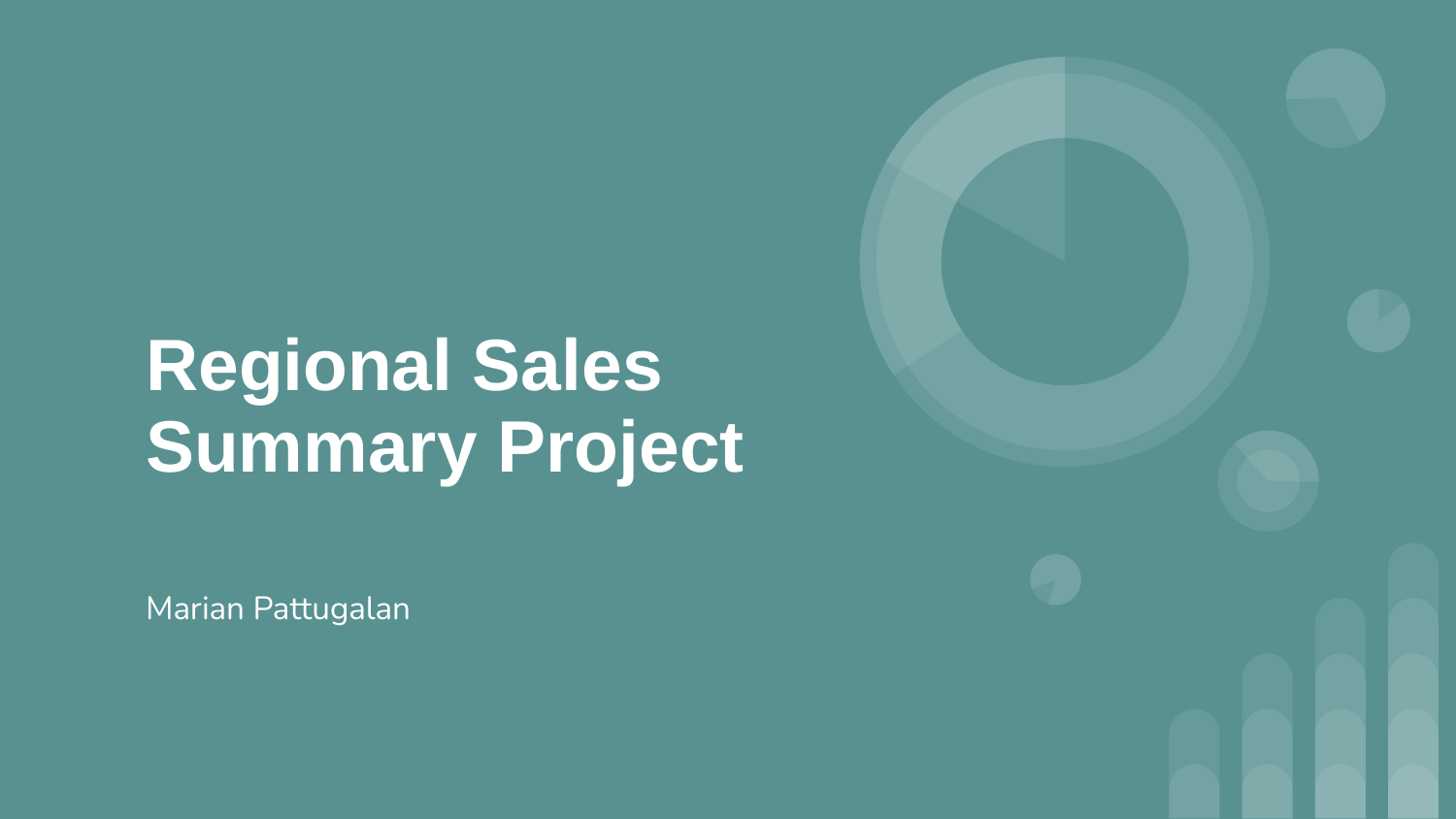

# Regional Sales Summary Project
Marian Pattugalan